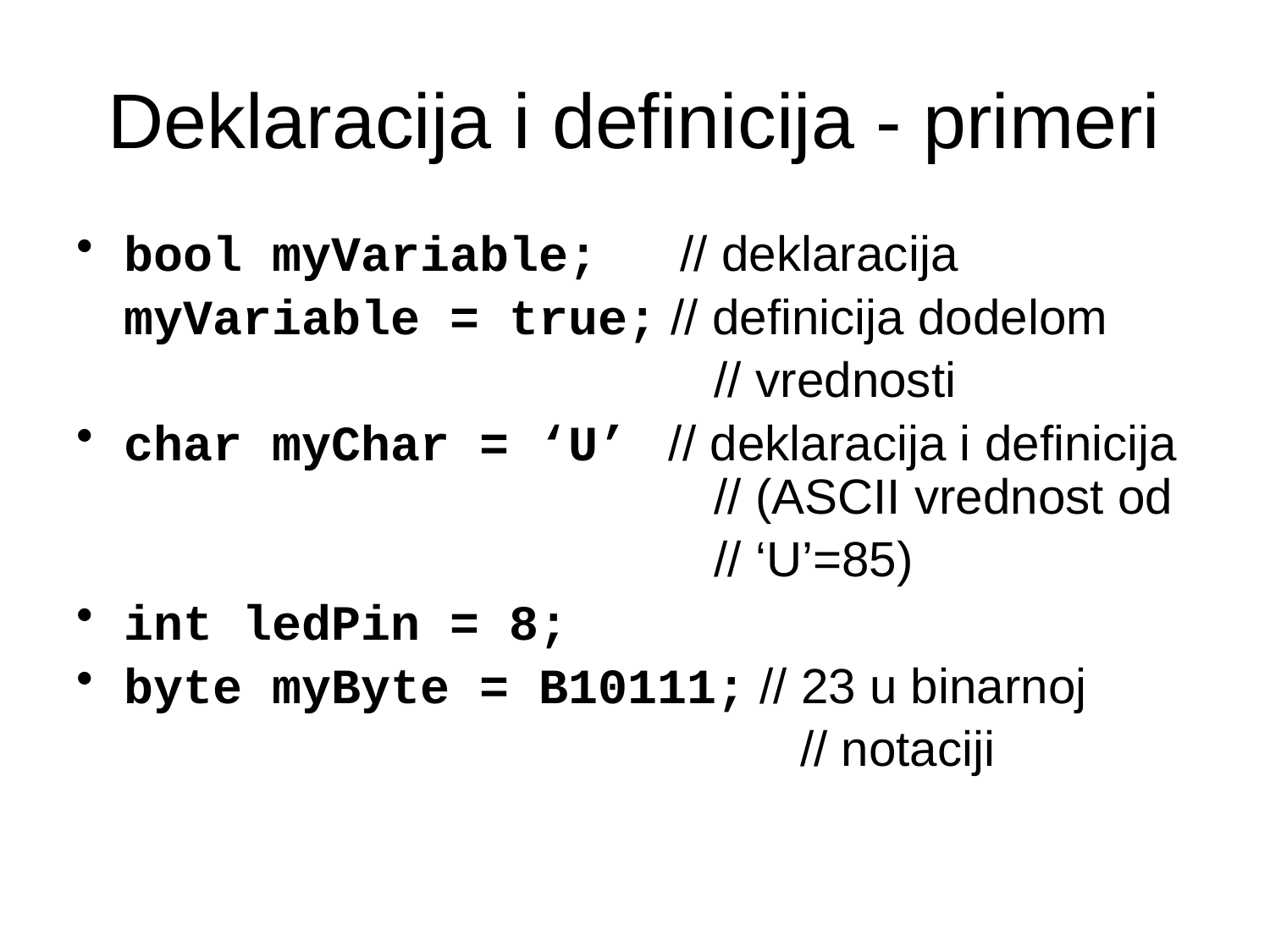

# Deklaracija i definicija - primeri
bool myVariable;      // deklaracija
	myVariable = true; // definicija dodelom
					      // vrednosti
char myChar = ‘U’   // deklaracija i definicija 				      // (ASCII vrednost od
					      // ‘U’=85)
int ledPin = 8;
byte myByte = B10111; // 23 u binarnoj
						   // notaciji